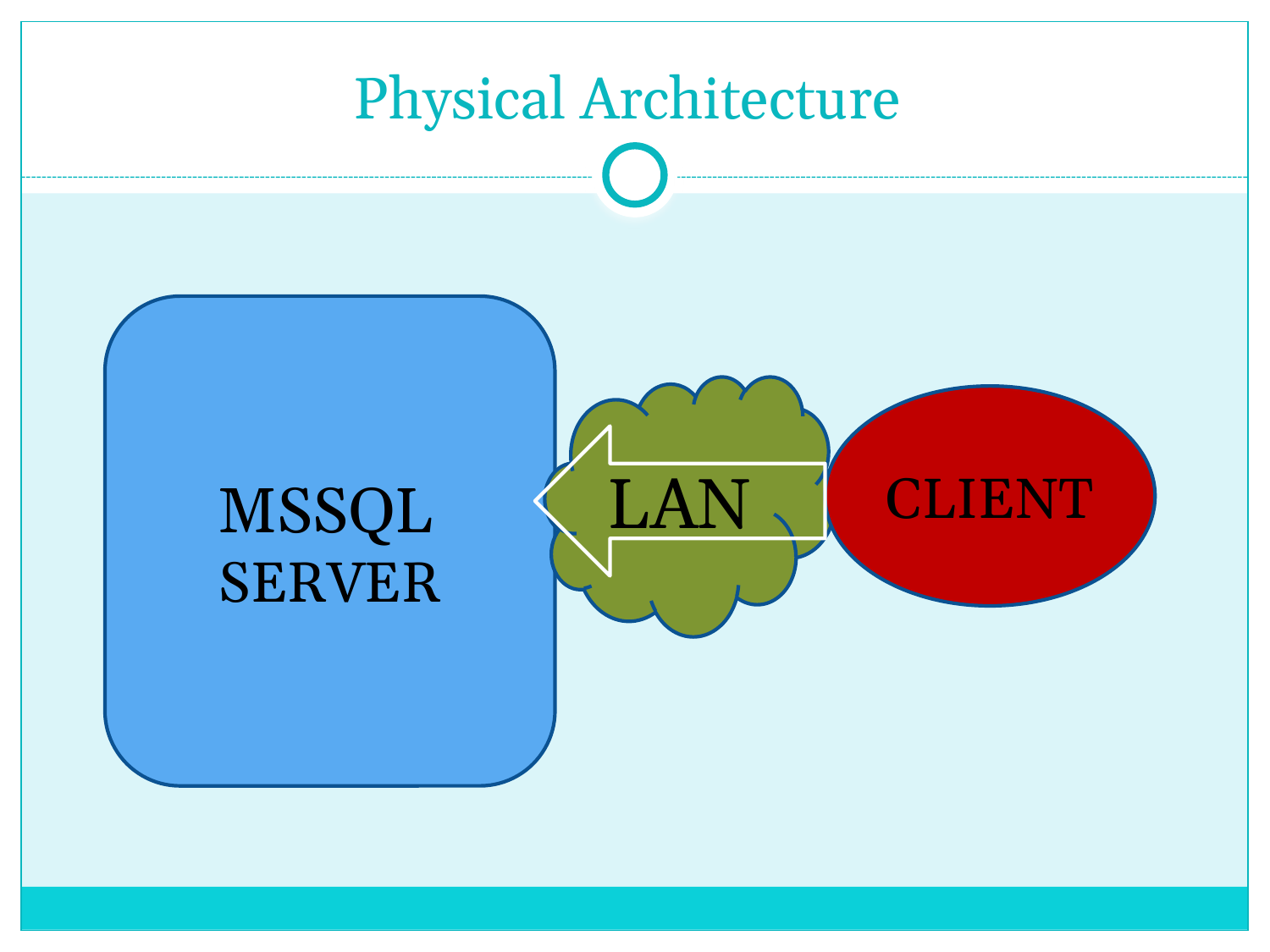

# Physical Architecture
MSSQL  SERVER
LAN
CLIENT